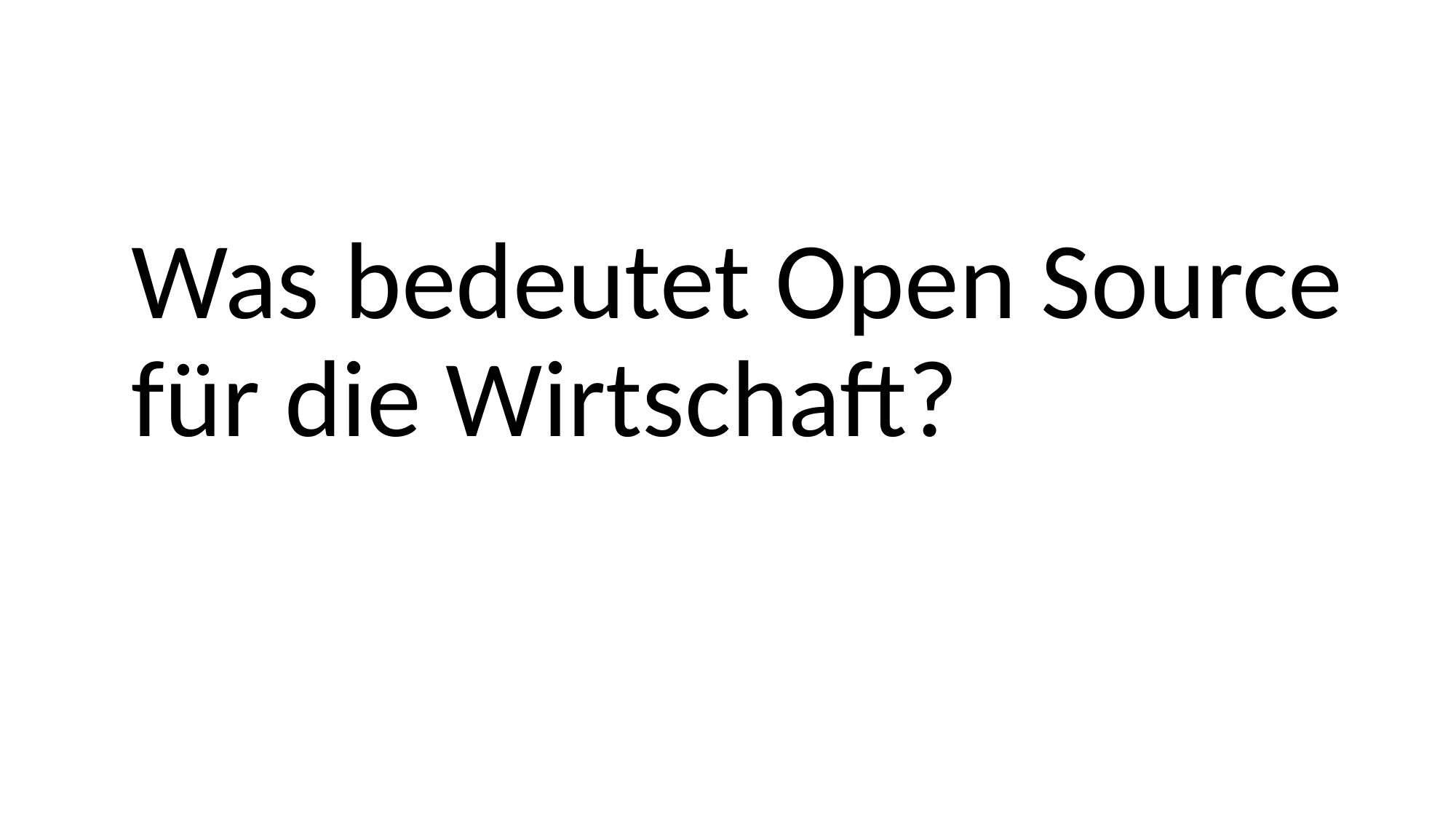

# Was bedeutet Open Source für die Wirtschaft?